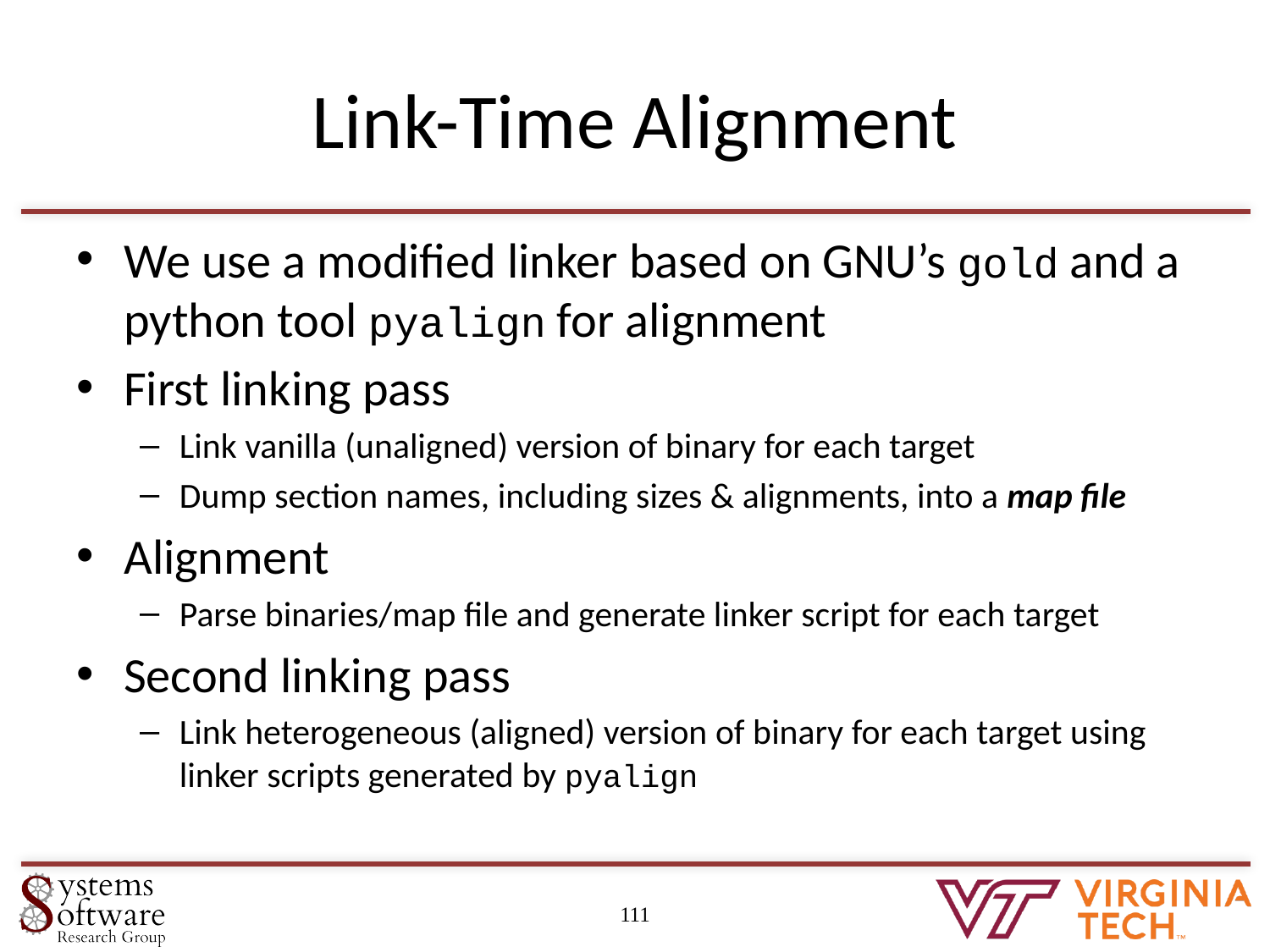

# Link-Time Alignment
We use a modified linker based on GNU’s gold and a python tool pyalign for alignment
First linking pass
Link vanilla (unaligned) version of binary for each target
Dump section names, including sizes & alignments, into a map file
Alignment
Parse binaries/map file and generate linker script for each target
Second linking pass
Link heterogeneous (aligned) version of binary for each target using linker scripts generated by pyalign